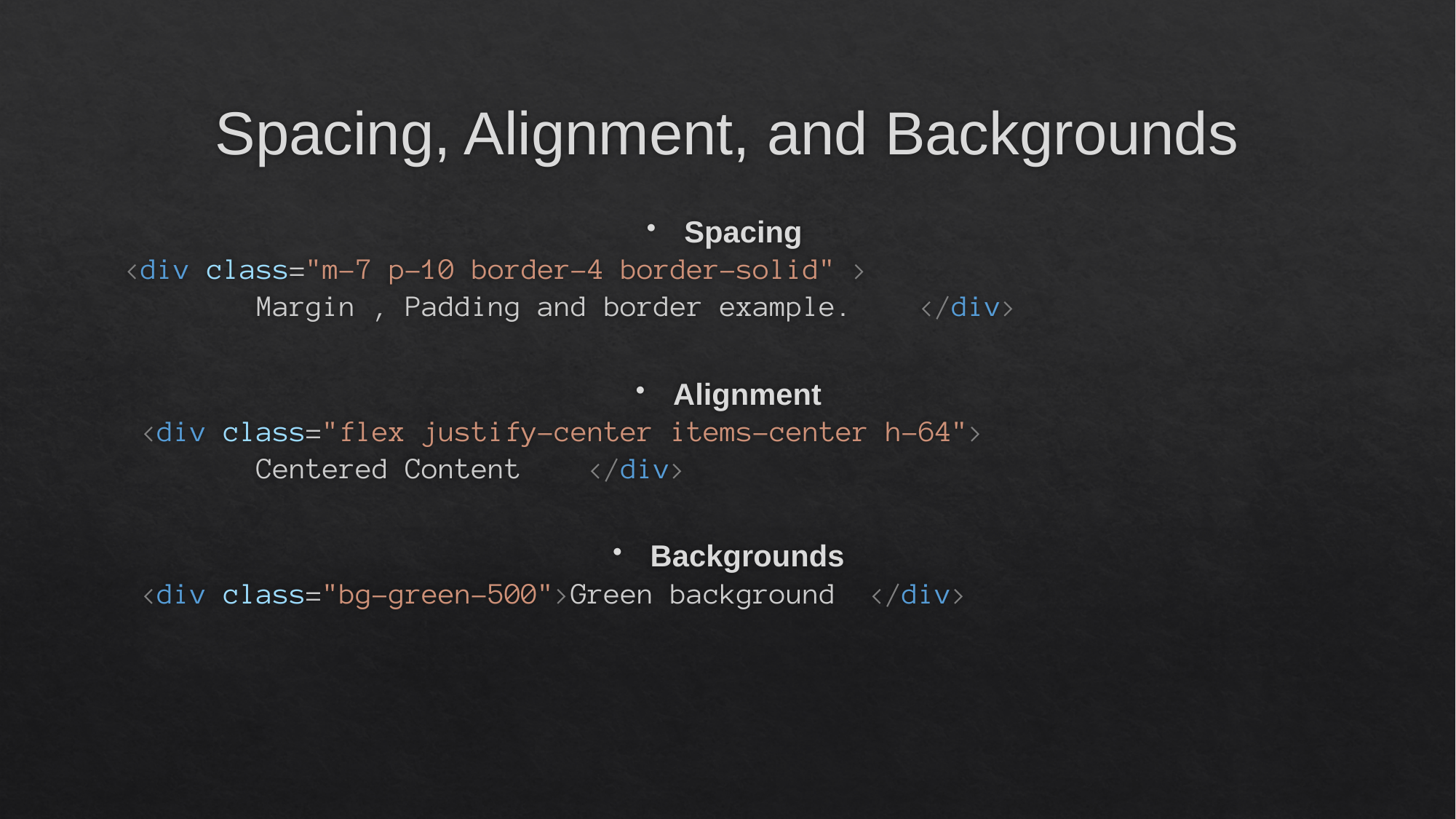

# Spacing, Alignment, and Backgrounds
Spacing
<div class="m-7 p-10 border-4 border-solid" >
        Margin , Padding and border example.    </div>

Alignment
 <div class="flex justify-center items-center h-64">
        Centered Content    </div>

Backgrounds
 <div class="bg-green-500">Green background  </div>